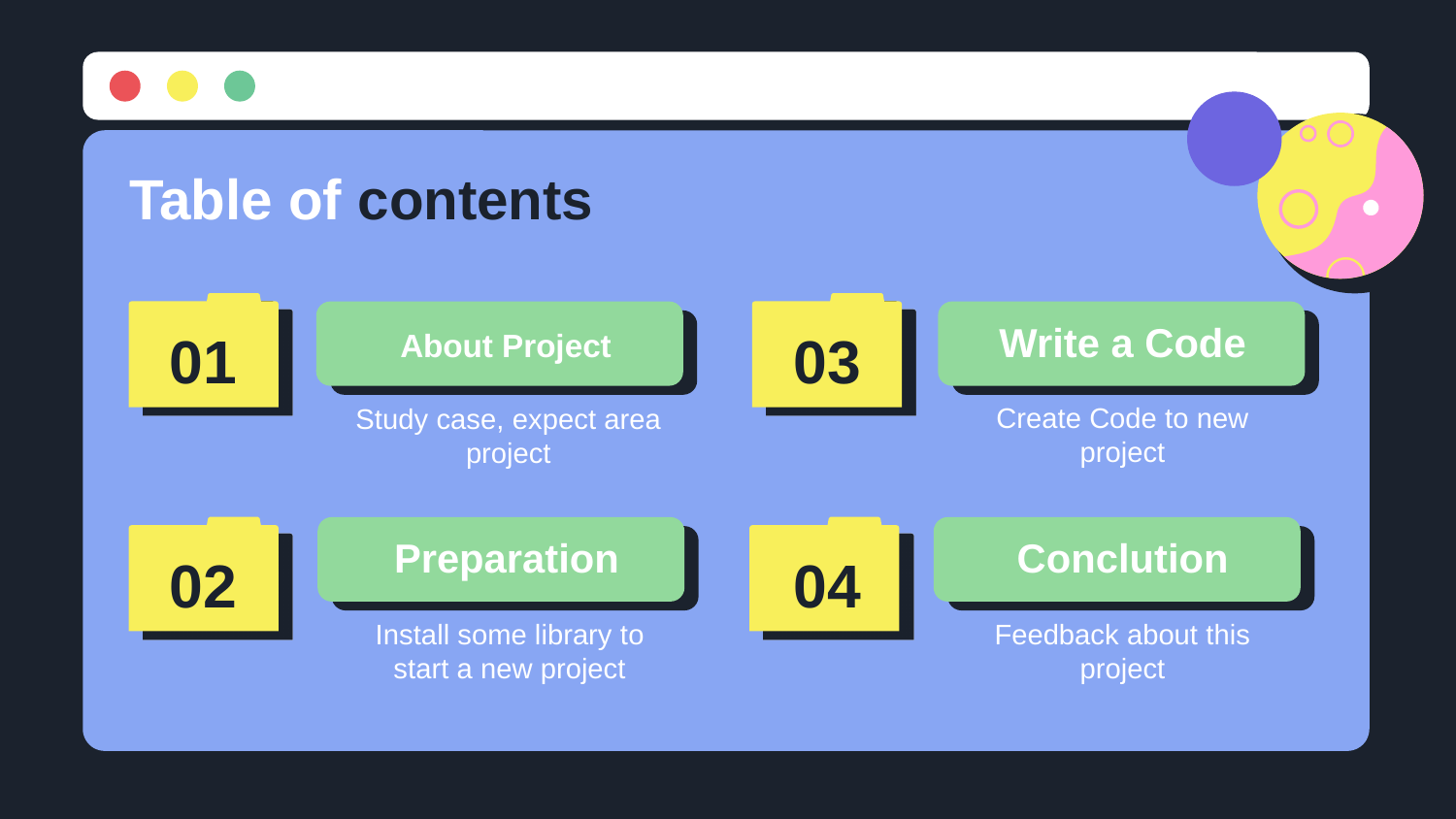

Table of contents

01
03
# About Project
Write a Code
Create Code to new project
Study case, expect area project

Conclution
Preparation
04
02
Install some library to start a new project
Feedback about this project